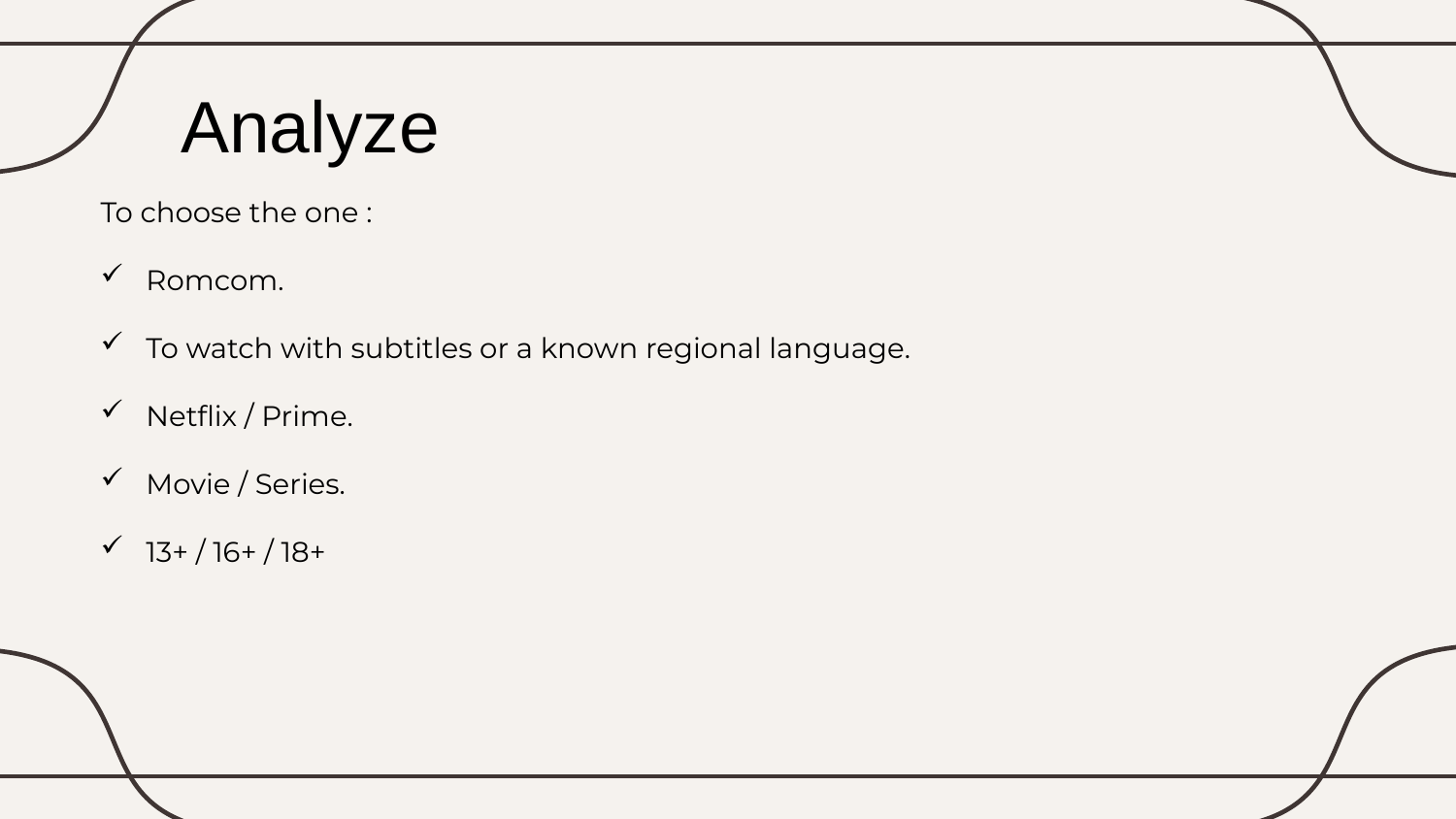

# Analyze
To choose the one :

Romcom.

To watch with subtitles or a known regional language.

Netflix / Prime.

Movie / Series.

13+ / 16+ / 18+